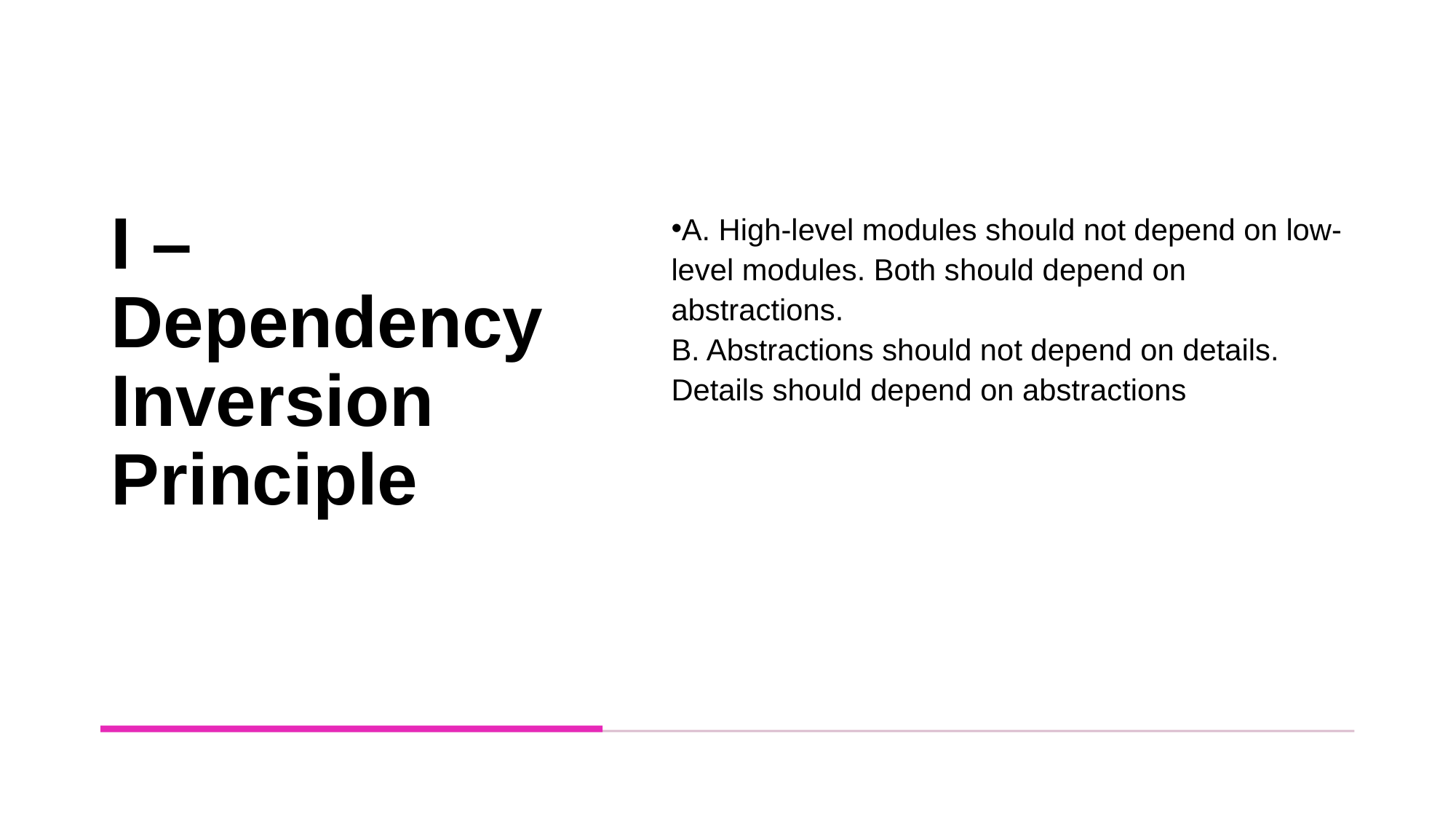

# I – Dependency Inversion Principle
A. High-level modules should not depend on low-level modules. Both should depend on abstractions.
B. Abstractions should not depend on details. Details should depend on abstractions